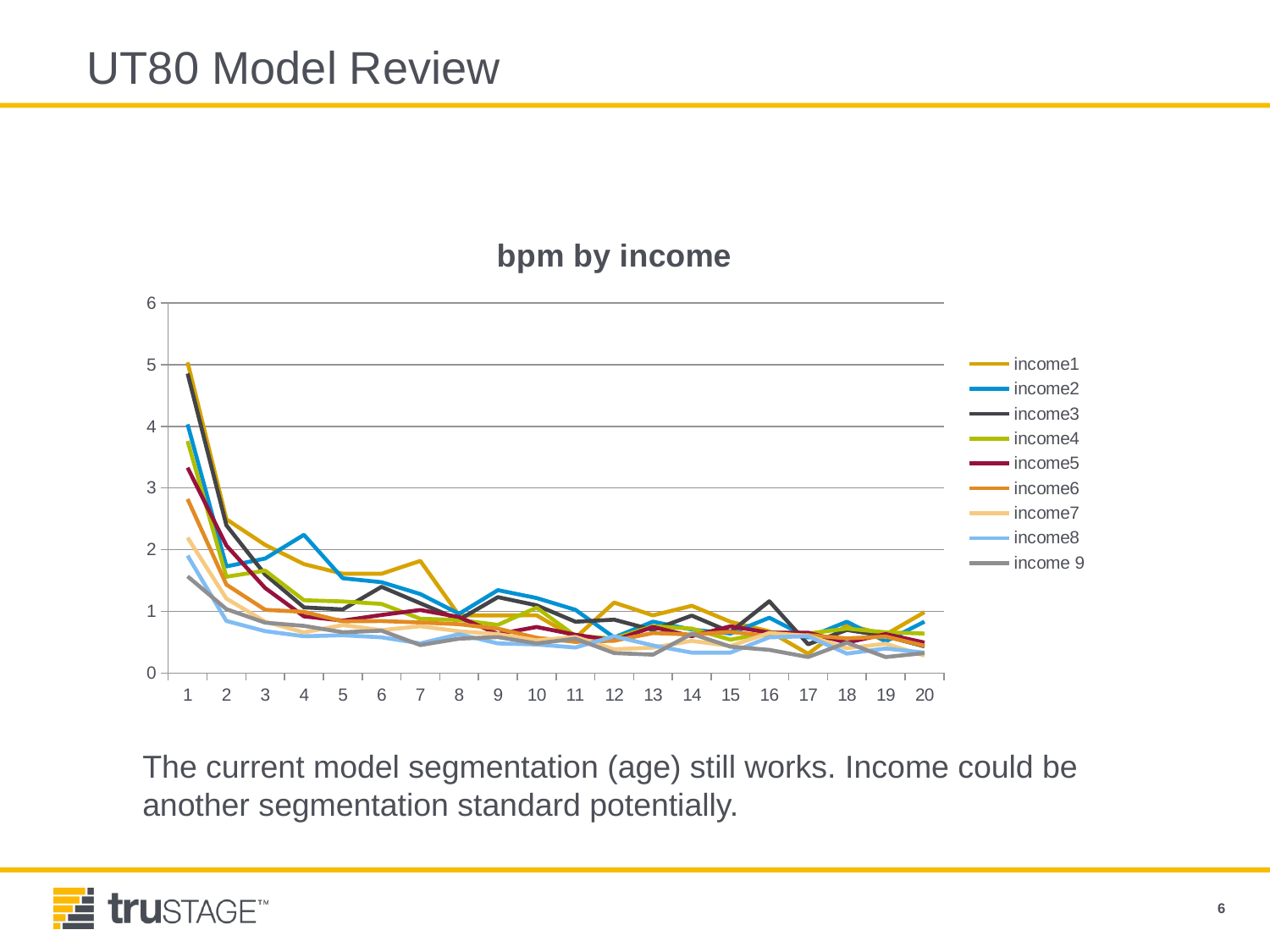

UT80 Model Review

### Chart: bpm by income

| Category | income1 | income2 | income3 | income4 | income5 | income6 | income7 | income8 | income 9 |
|---|---|---|---|---|---|---|---|---|---|
The current model segmentation (age) still works. Income could be another segmentation standard potentially.
6